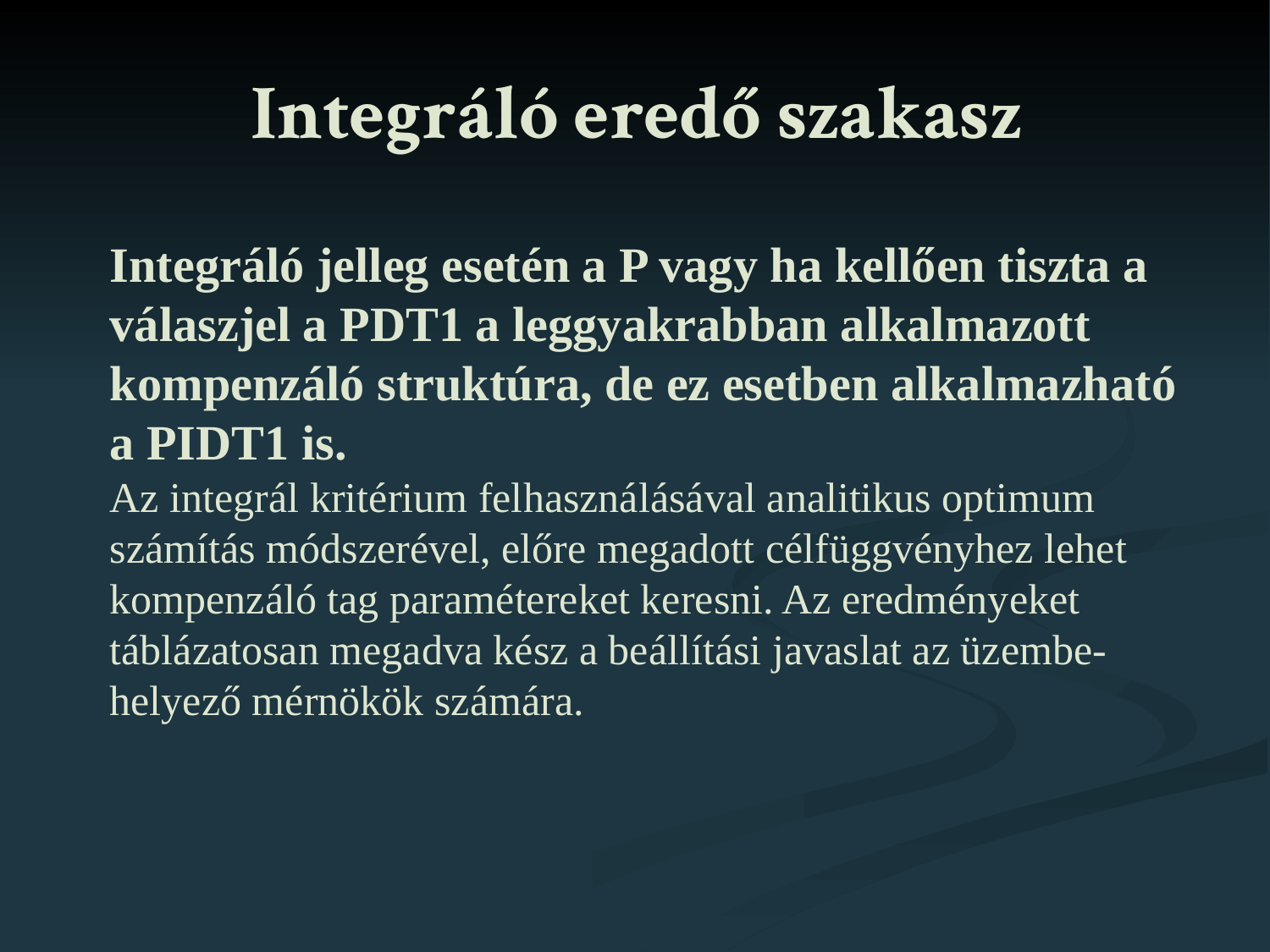

# Integráló eredő szakasz
Integráló jelleg esetén a P vagy ha kellően tiszta a válaszjel a PDT1 a leggyakrabban alkalmazott kompenzáló struktúra, de ez esetben alkalmazható a PIDT1 is.
Az integrál kritérium felhasználásával analitikus optimum számítás módszerével, előre megadott célfüggvényhez lehet kompenzáló tag paramétereket keresni. Az eredményeket táblázatosan megadva kész a beállítási javaslat az üzembe-helyező mérnökök számára.